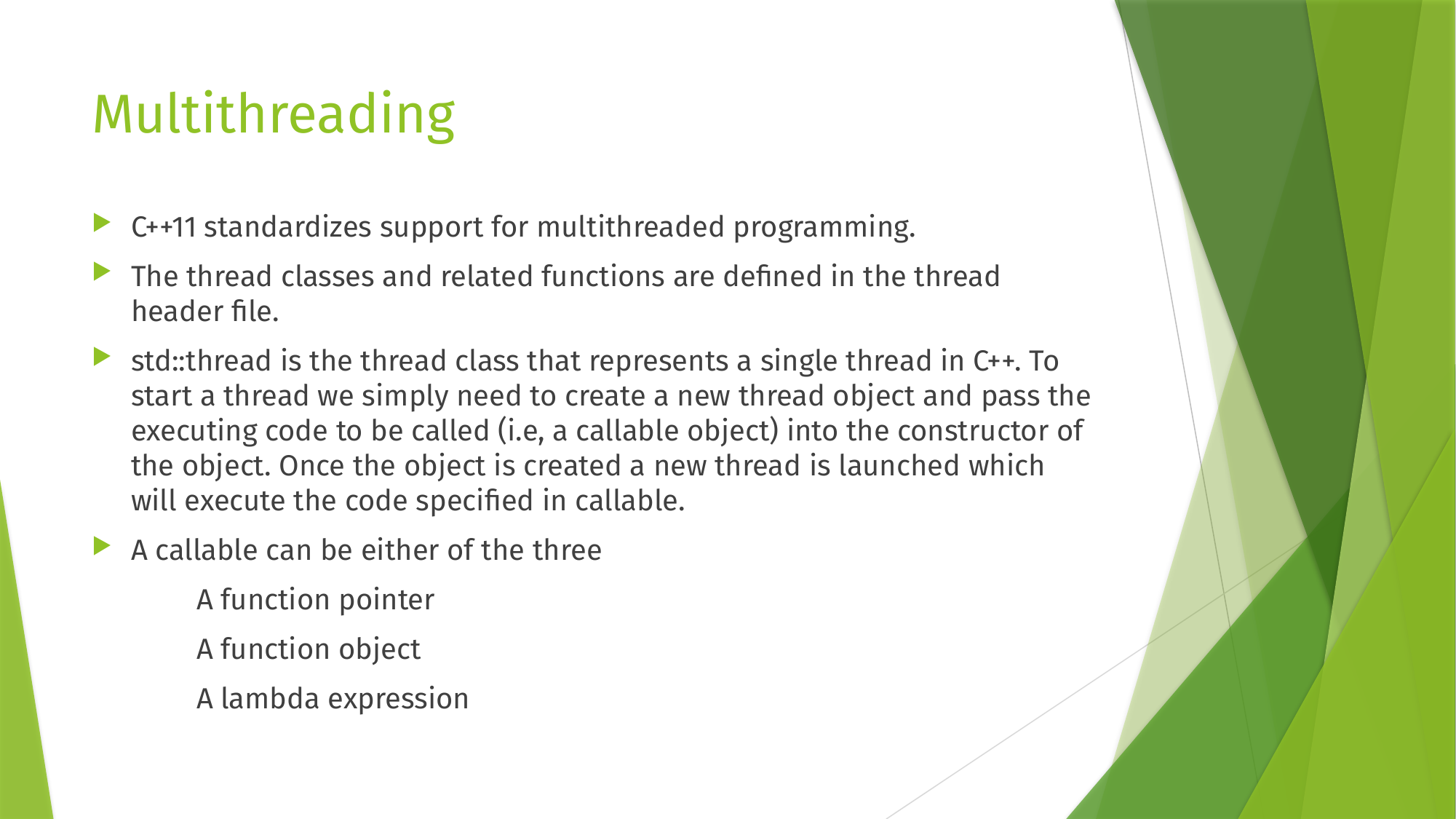

# Multithreading
C++11 standardizes support for multithreaded programming.
The thread classes and related functions are defined in the thread header file.
std::thread is the thread class that represents a single thread in C++. To start a thread we simply need to create a new thread object and pass the executing code to be called (i.e, a callable object) into the constructor of the object. Once the object is created a new thread is launched which will execute the code specified in callable.
A callable can be either of the three
	A function pointer
	A function object
	A lambda expression